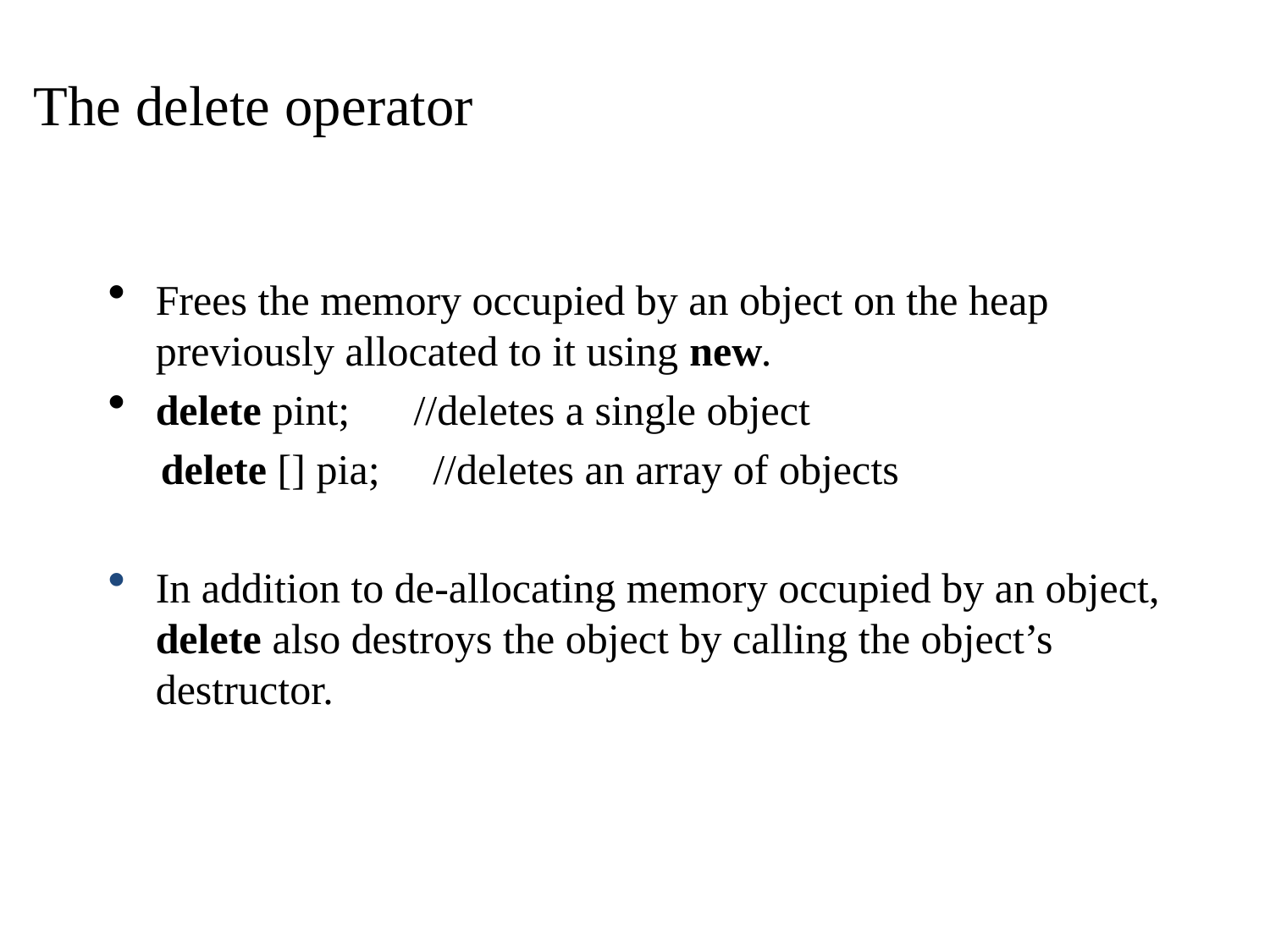

The delete operator

Frees the memory occupied by an object on the heap previously allocated to it using new.
delete pint;      //deletes a single object
     delete [] pia;     //deletes an array of objects

In addition to de-allocating memory occupied by an object, delete also destroys the object by calling the object’s destructor.